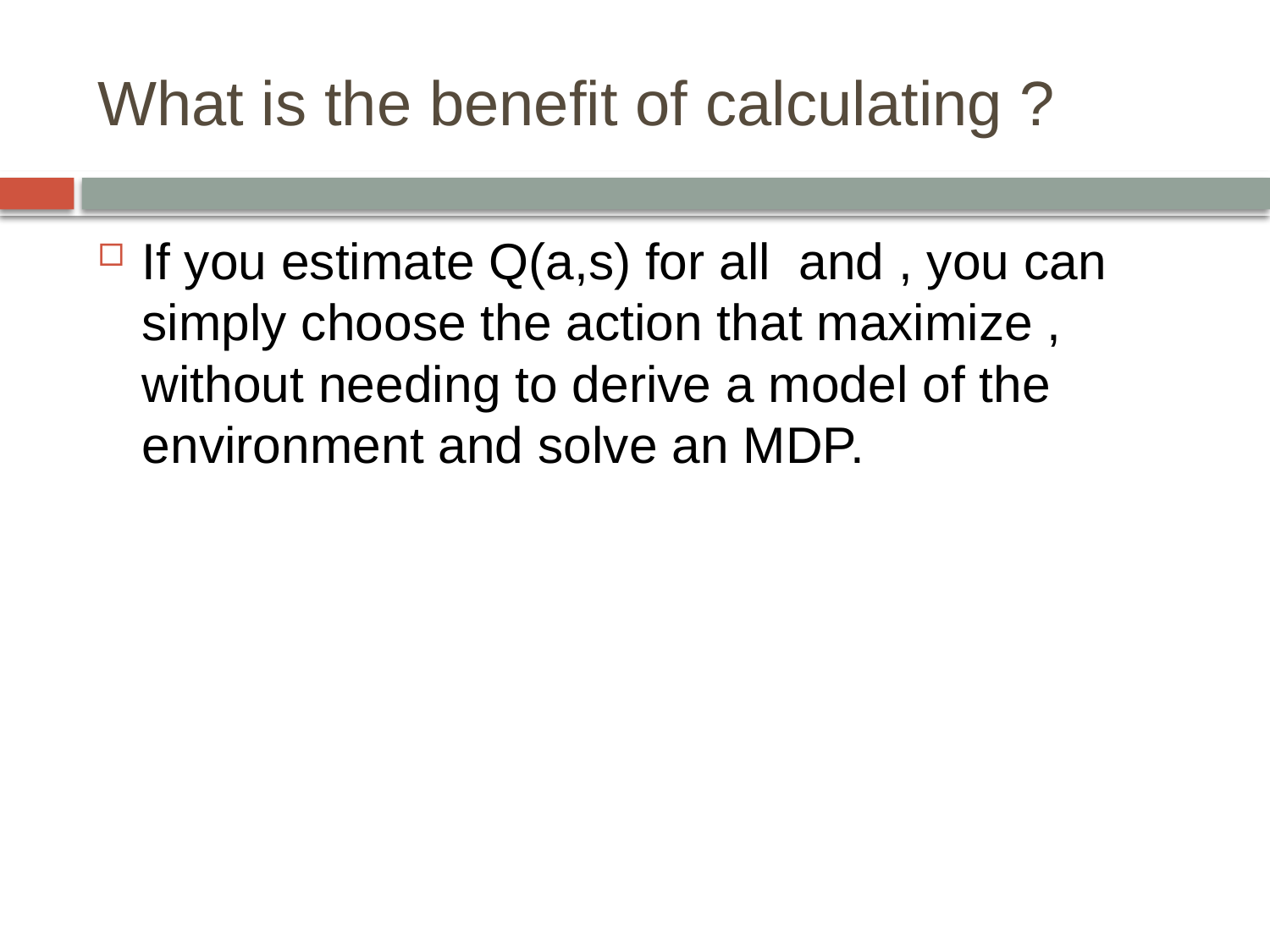

What is the benefit of calculating ?
If you estimate Q(a,s) for all  and , you can simply choose the action that maximize , without needing to derive a model of the environment and solve an MDP.